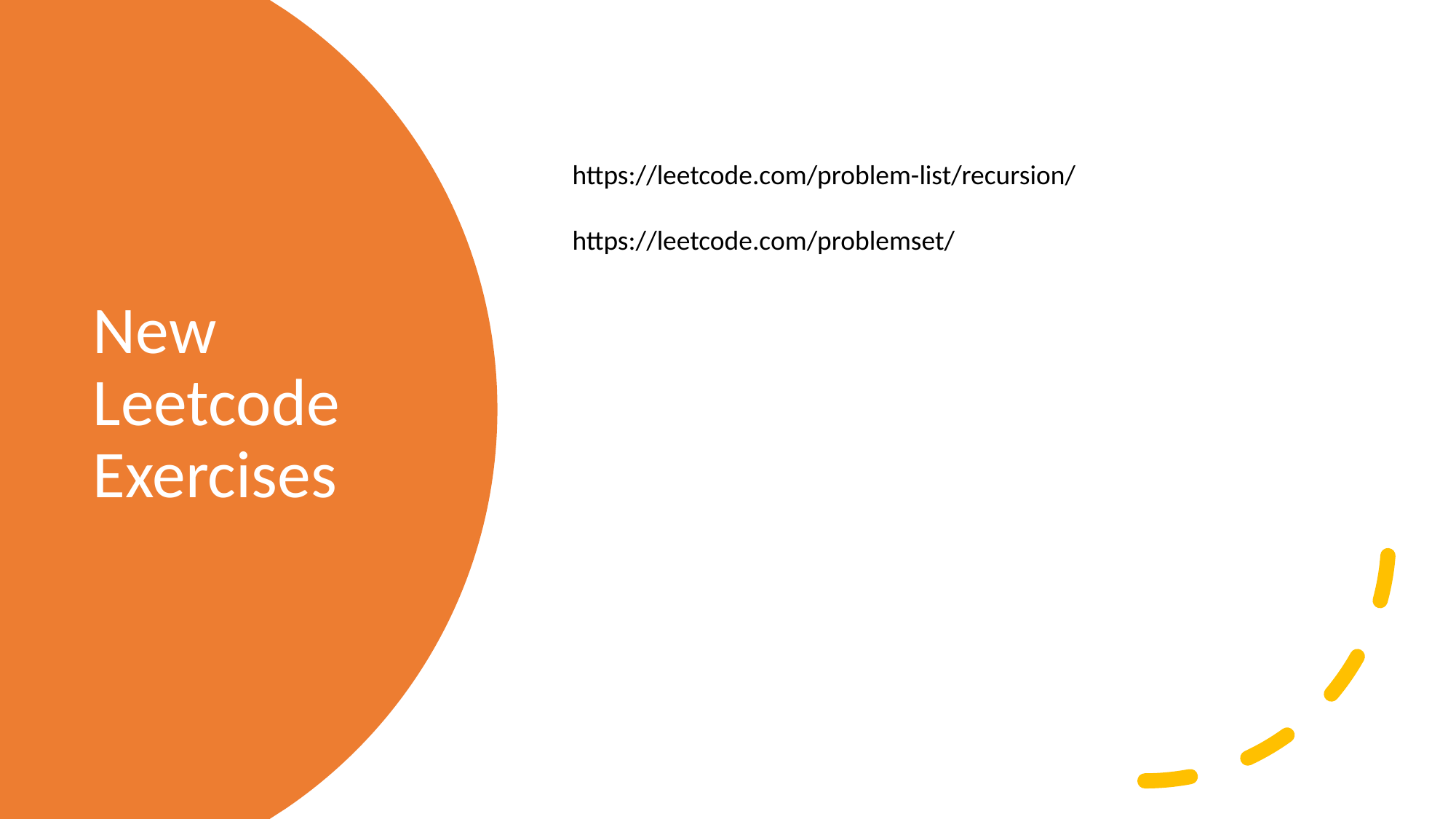

# New Leetcode Exercises
https://leetcode.com/problem-list/recursion/
https://leetcode.com/problemset/

25